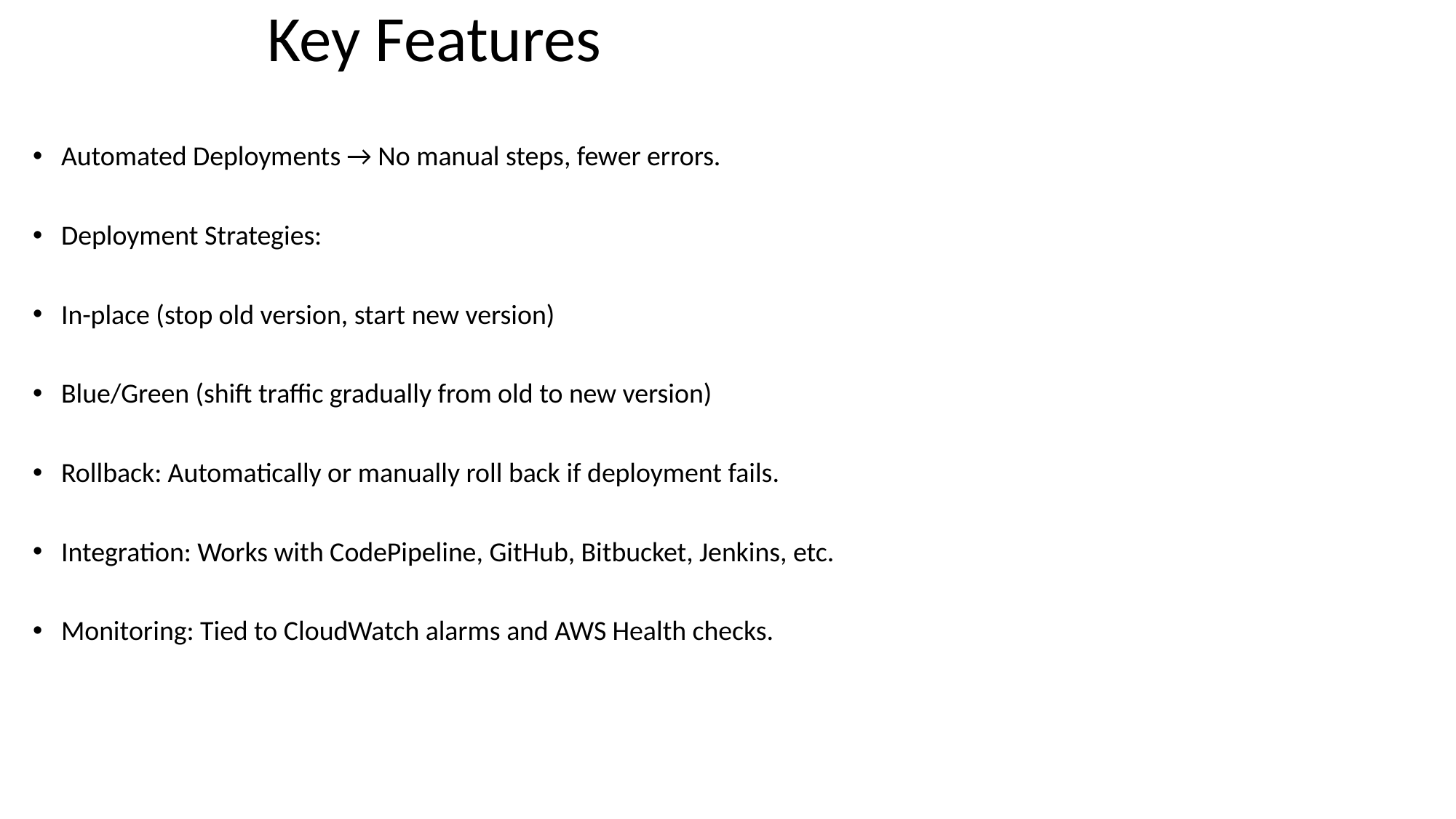

# Key Features
Automated Deployments → No manual steps, fewer errors.

Deployment Strategies:

In-place (stop old version, start new version)

Blue/Green (shift traffic gradually from old to new version)

Rollback: Automatically or manually roll back if deployment fails.

Integration: Works with CodePipeline, GitHub, Bitbucket, Jenkins, etc.

Monitoring: Tied to CloudWatch alarms and AWS Health checks.